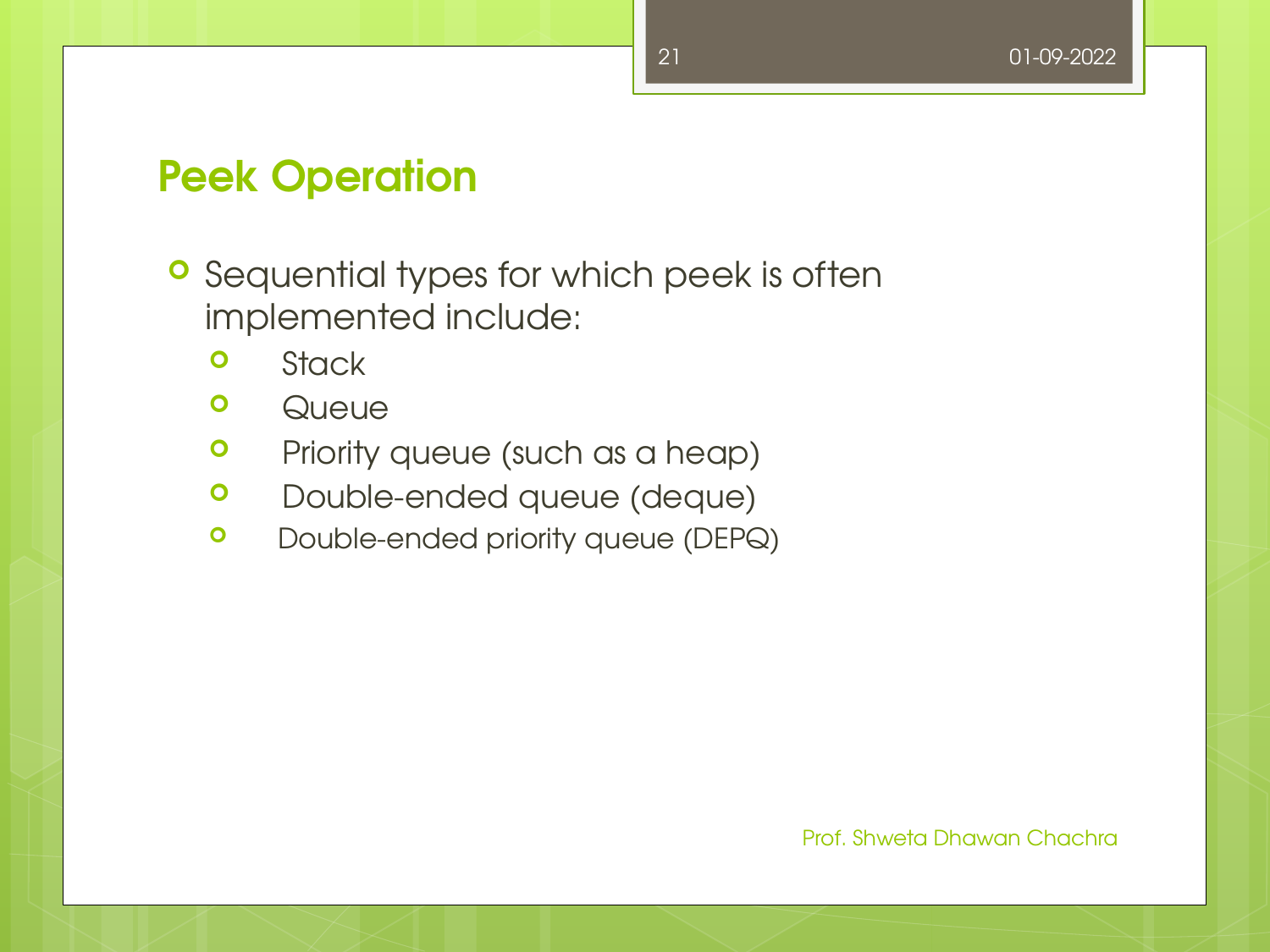

21
01-09-2022
# Peek Operation
Sequential types for which peek is often implemented include:
    Stack
    Queue
    Priority queue (such as a heap)
    Double-ended queue (deque)
    Double-ended priority queue (DEPQ)
Prof. Shweta Dhawan Chachra